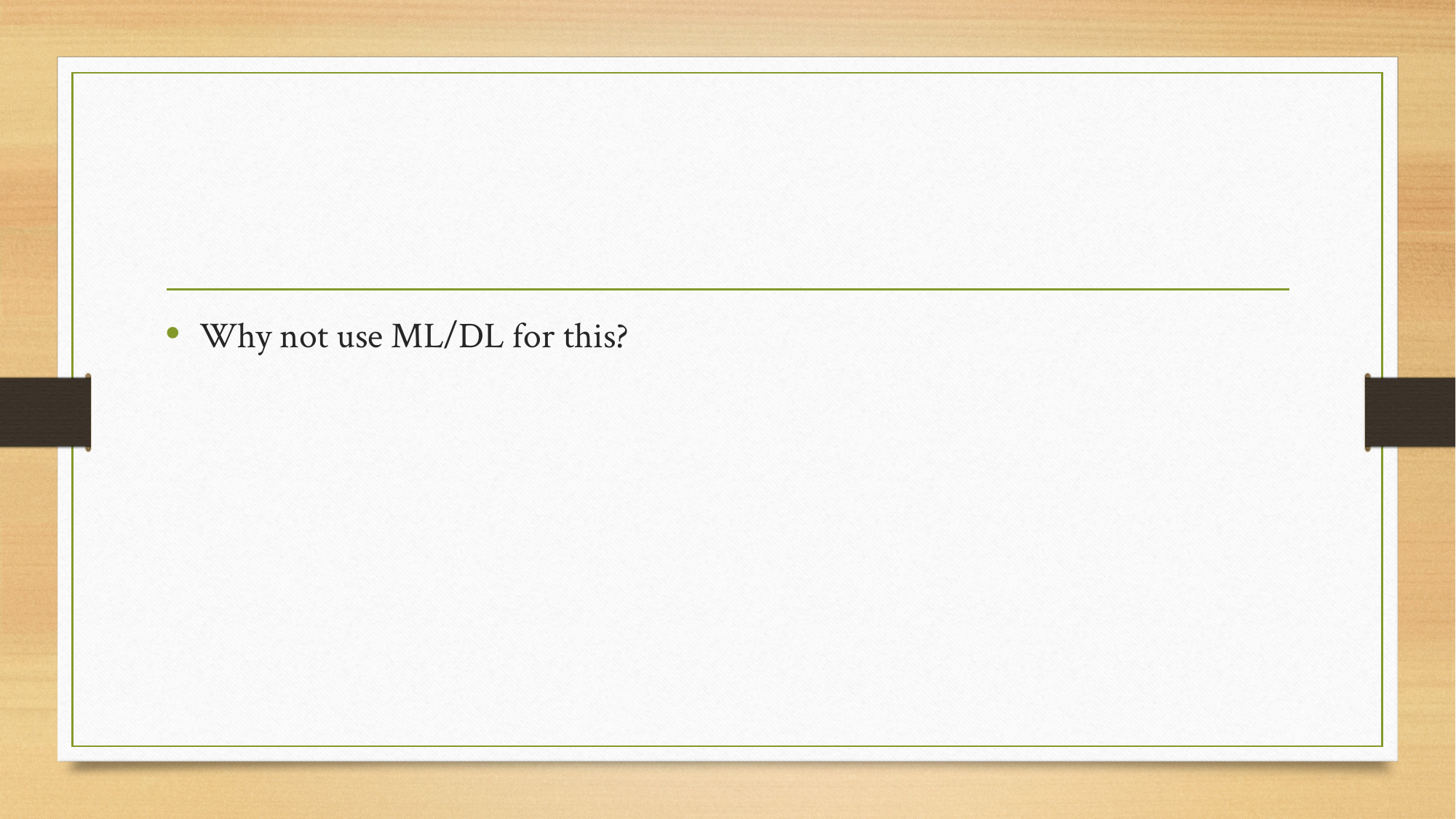

#
Why not use ML/DL for this?